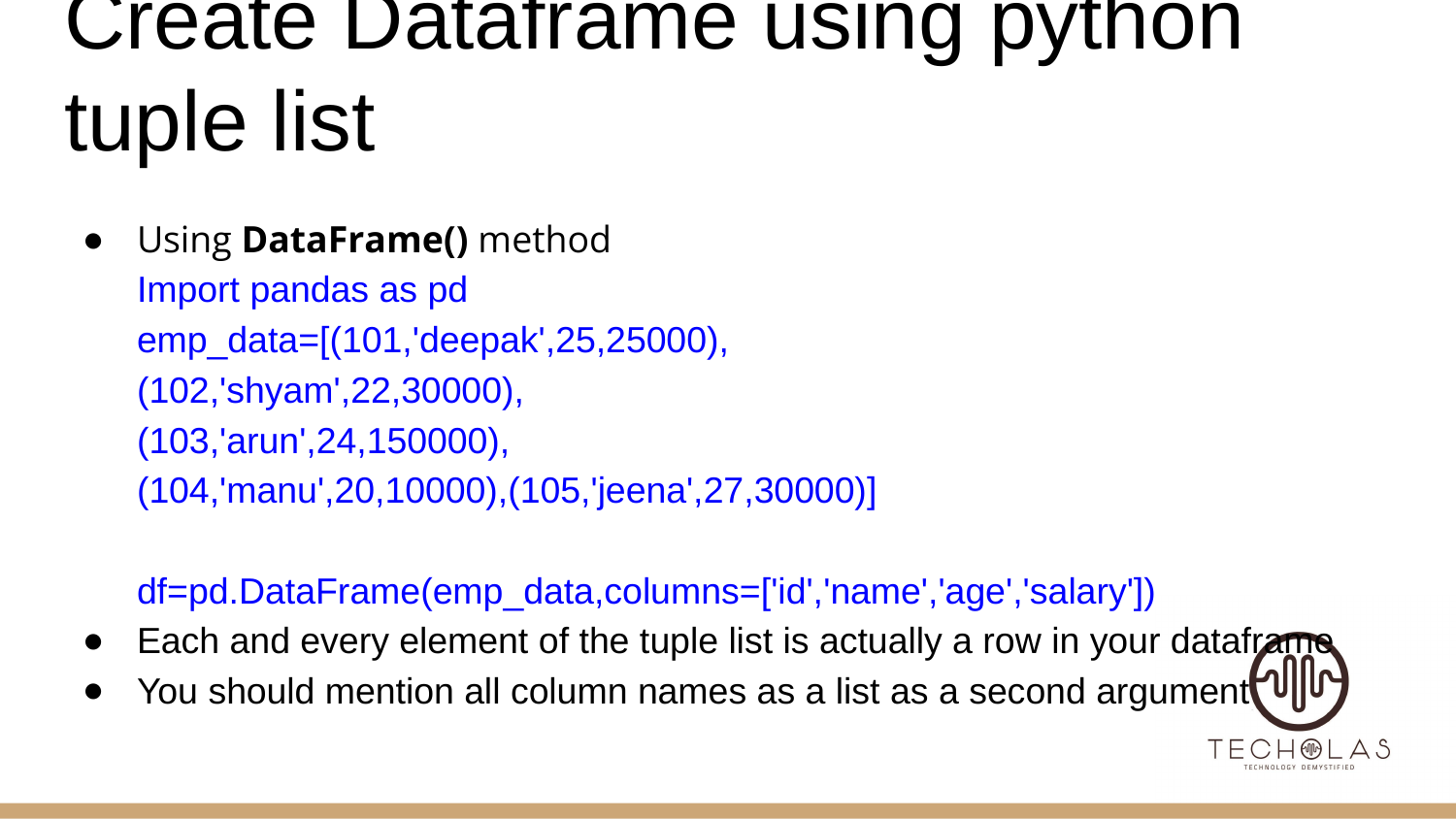

# Create Dataframe using python tuple list
Using DataFrame() method
Import pandas as pd
emp_data=[(101,'deepak',25,25000),
(102,'shyam',22,30000),
(103,'arun',24,150000),
(104,'manu',20,10000),(105,'jeena',27,30000)]
df=pd.DataFrame(emp_data,columns=['id','name','age','salary'])
Each and every element of the tuple list is actually a row in your dataframe
You should mention all column names as a list as a second argument